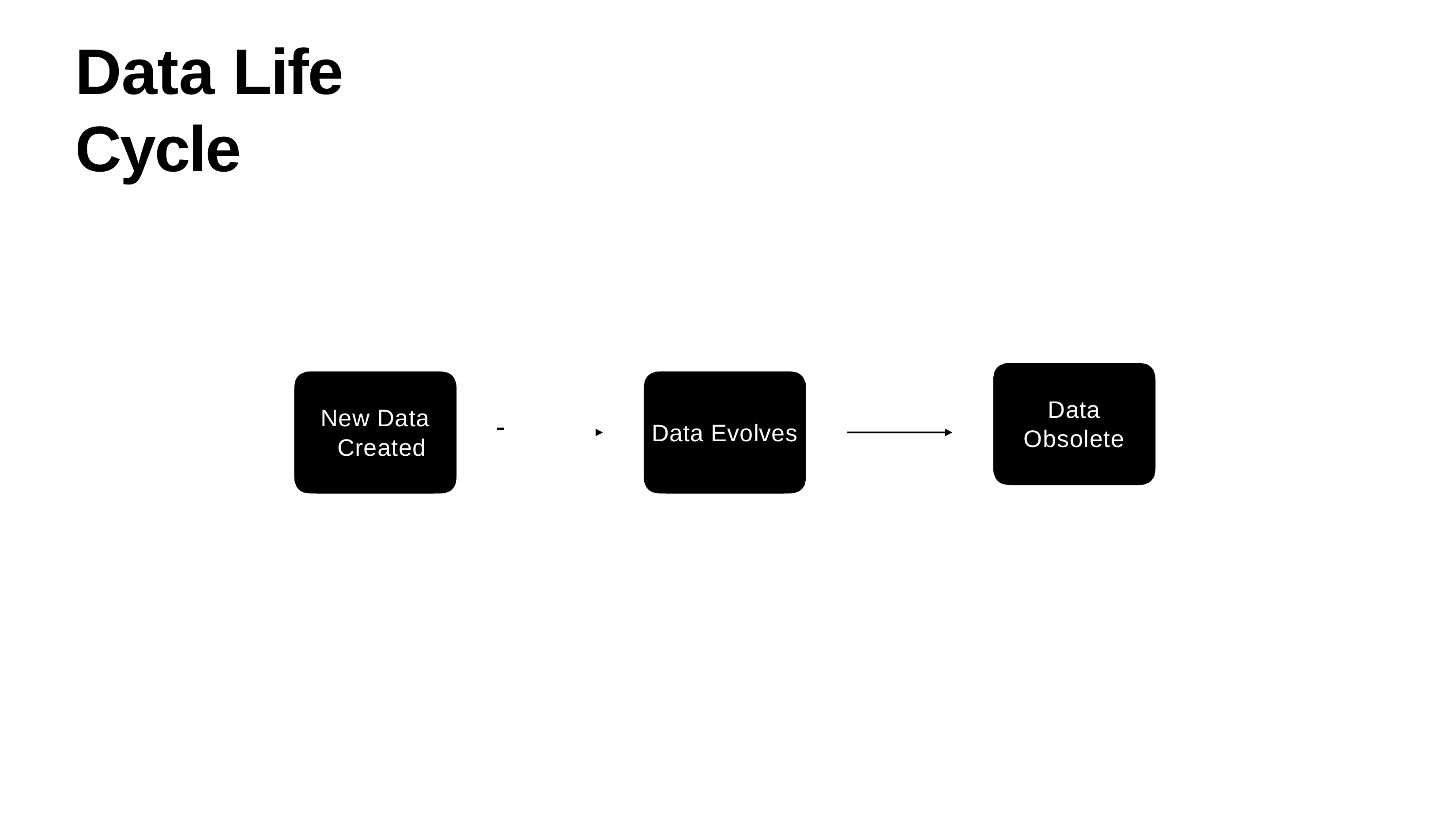

# Data Life Cycle

Data  Obsolete
New Data  Created

Data Evolves